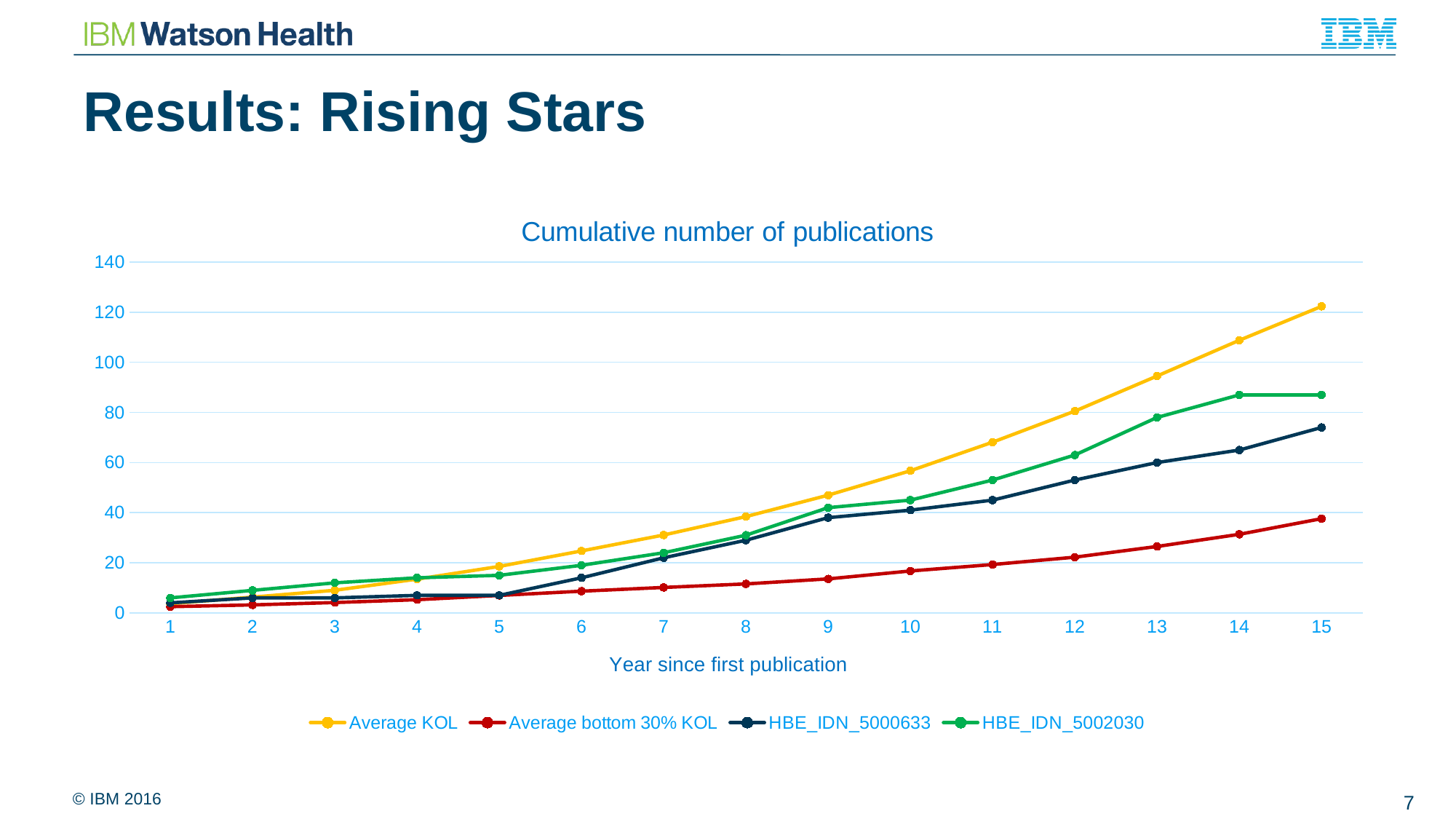

# Results: Rising Stars

### Chart: Cumulative number of publications

| Category | Average KOL | Average bottom 30% KOL | HBE_IDN_5000633 | HBE_IDN_5002030 |
|---|---|---|---|---|